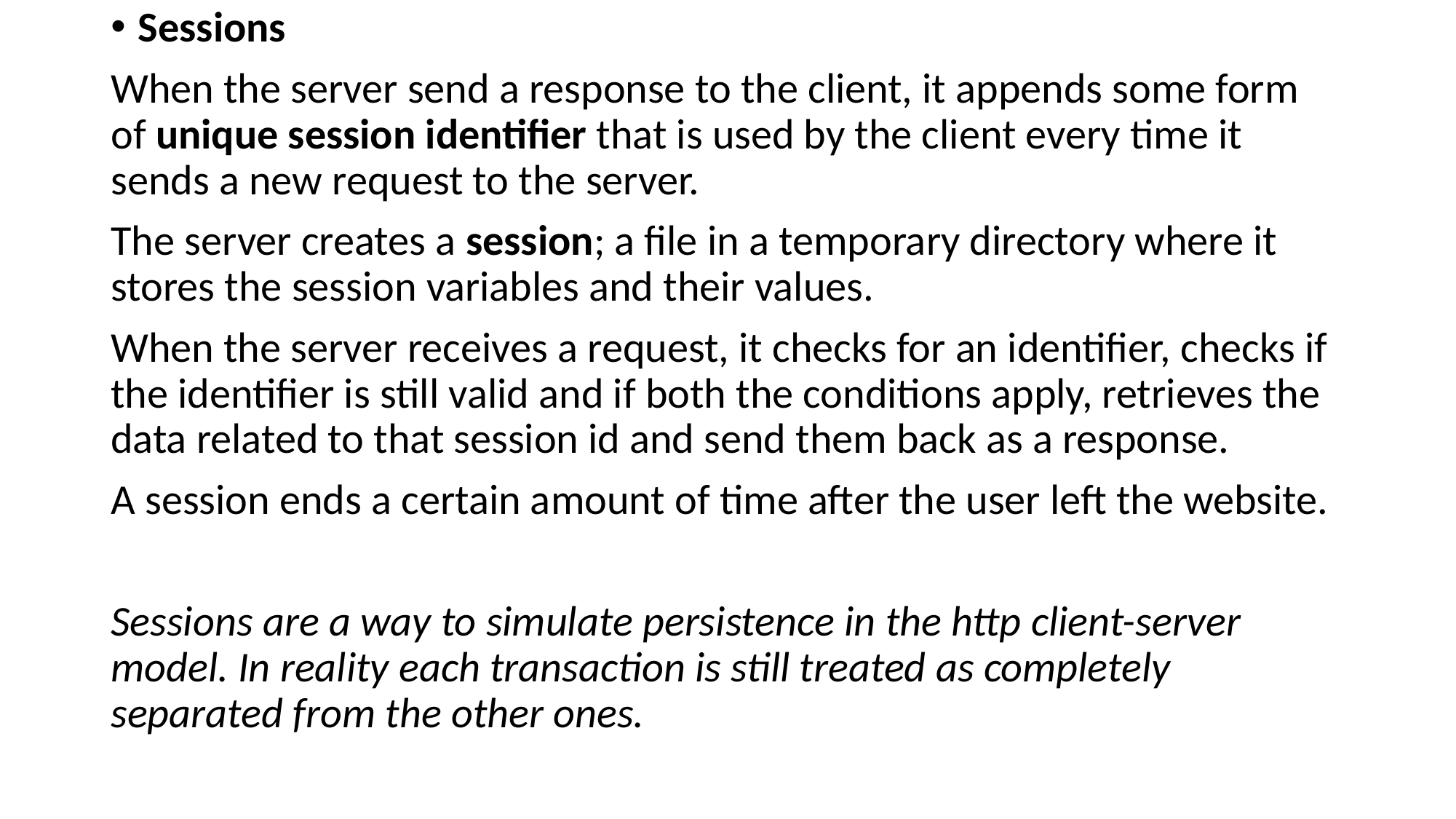

Sessions
When the server send a response to the client, it appends some form of unique session identifier that is used by the client every time it sends a new request to the server.
The server creates a session; a file in a temporary directory where it stores the session variables and their values.
When the server receives a request, it checks for an identifier, checks if the identifier is still valid and if both the conditions apply, retrieves the data related to that session id and send them back as a response.
A session ends a certain amount of time after the user left the website.

Sessions are a way to simulate persistence in the http client-server model. In reality each transaction is still treated as completely separated from the other ones.